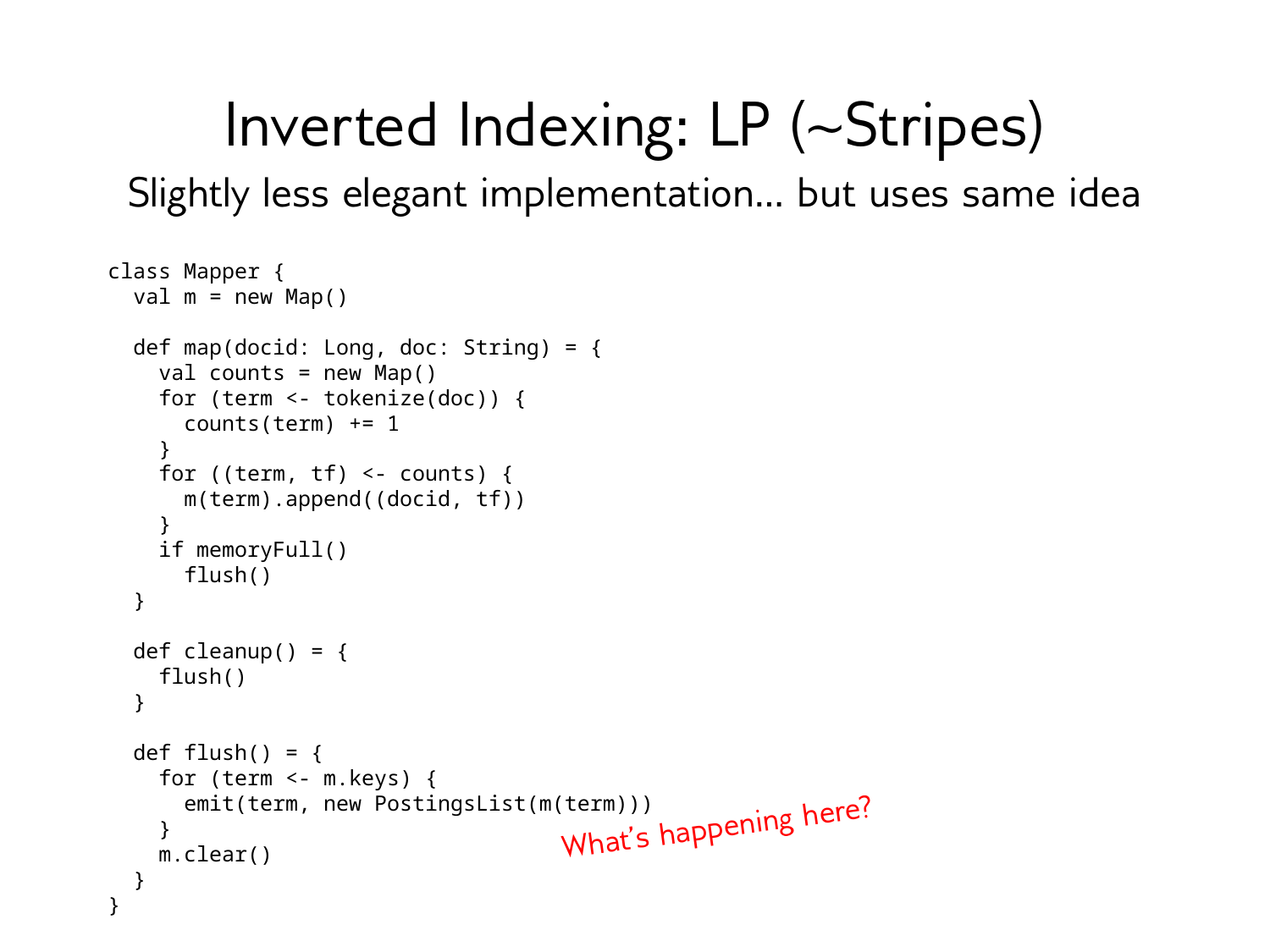

Inverted Indexing: LP (~Stripes)
Slightly less elegant implementation… but uses same idea
class Mapper {
  val m = new Map()

  def map(docid: Long, doc: String) = {
    val counts = new Map()
    for (term <- tokenize(doc)) {
      counts(term) += 1
    }
    for ((term, tf) <- counts) {
      m(term).append((docid, tf))
    }
    if memoryFull()
      flush()
  }

  def cleanup() = {
    flush()
  }

  def flush() = {
    for (term <- m.keys) {
      emit(term, new PostingsList(m(term)))
    }
    m.clear()
  }
}
What’s happening here?